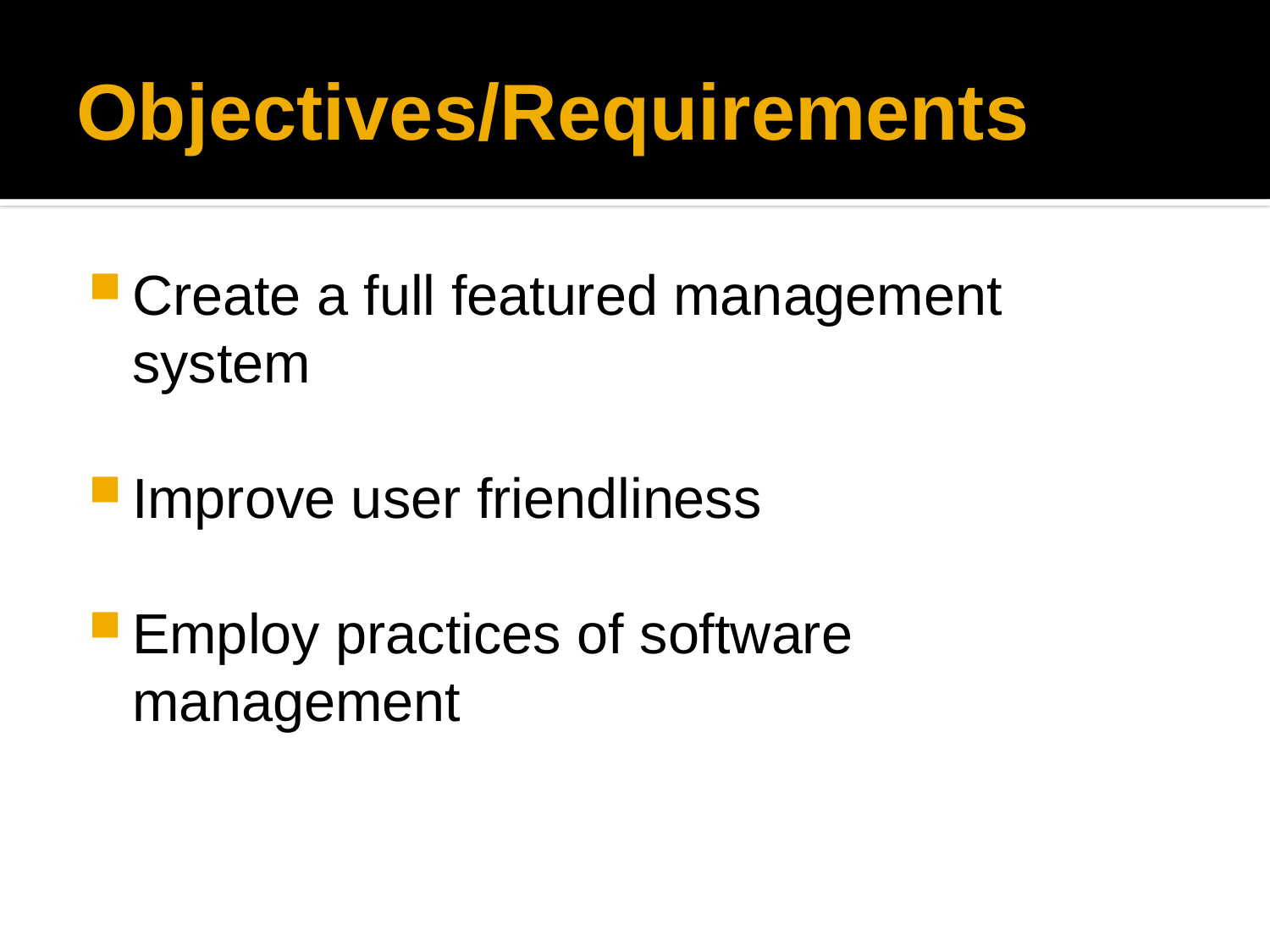

# Objectives/Requirements
Create a full featured management system

Improve user friendliness

Employ practices of software management